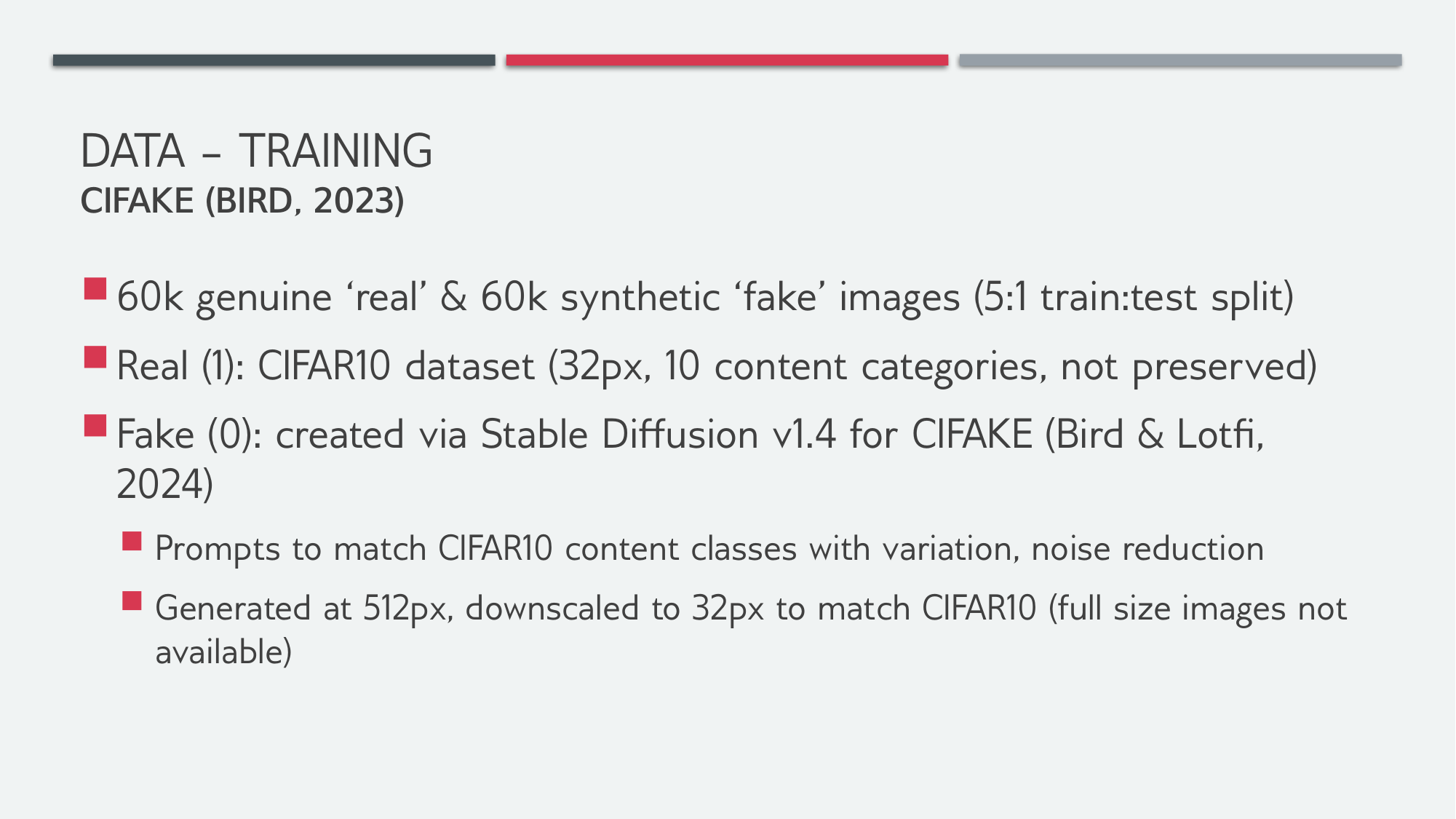

# Data – Training Cifake (Bird, 2023)
60k genuine ‘real’ & 60k synthetic ‘fake’ images (5:1 train:test split)
Real (1): CIFAR10 dataset (32px, 10 content categories, not preserved)
Fake (0): created via Stable Diffusion v1.4 for CIFAKE (Bird & Lotfi, 2024)
Prompts to match CIFAR10 content classes with variation, noise reduction
Generated at 512px, downscaled to 32px to match CIFAR10 (full size images not available)